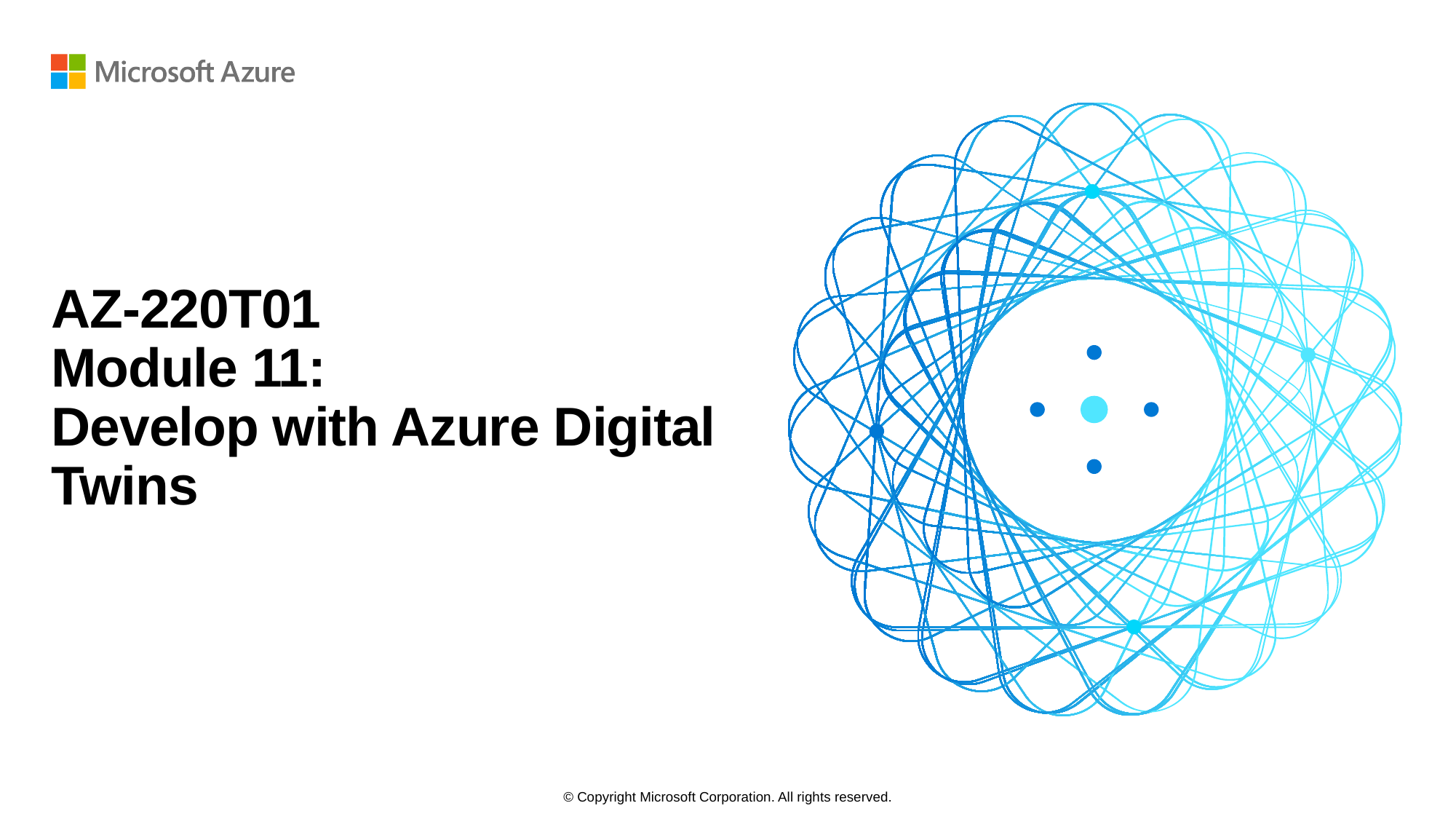

# AZ-220T01 Module 11: Develop with Azure Digital Twins